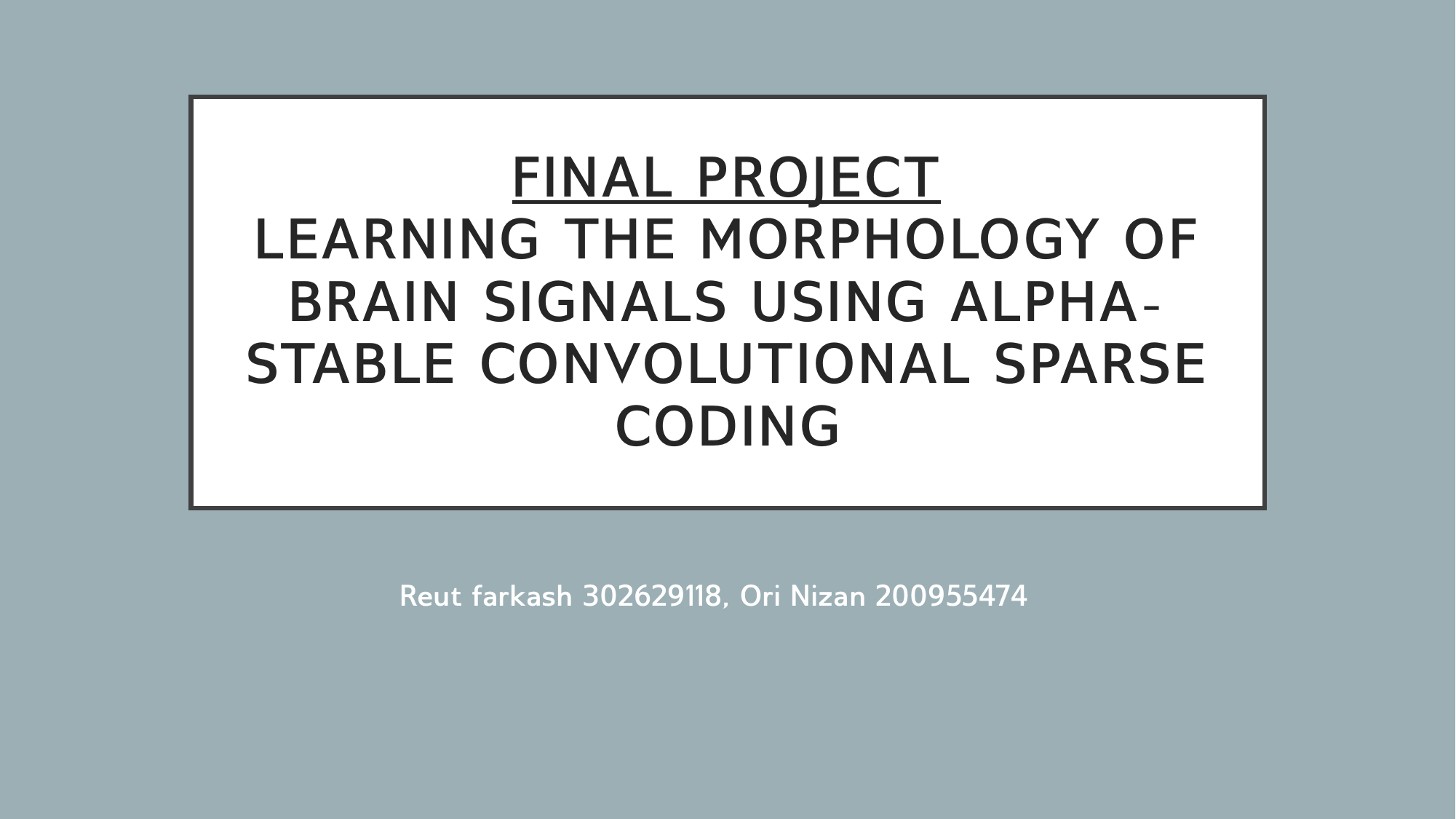

# Final Project Learning the Morphology of Brain Signals Using Alpha-Stable Convolutional Sparse Coding
Reut farkash 302629118, Ori Nizan 200955474